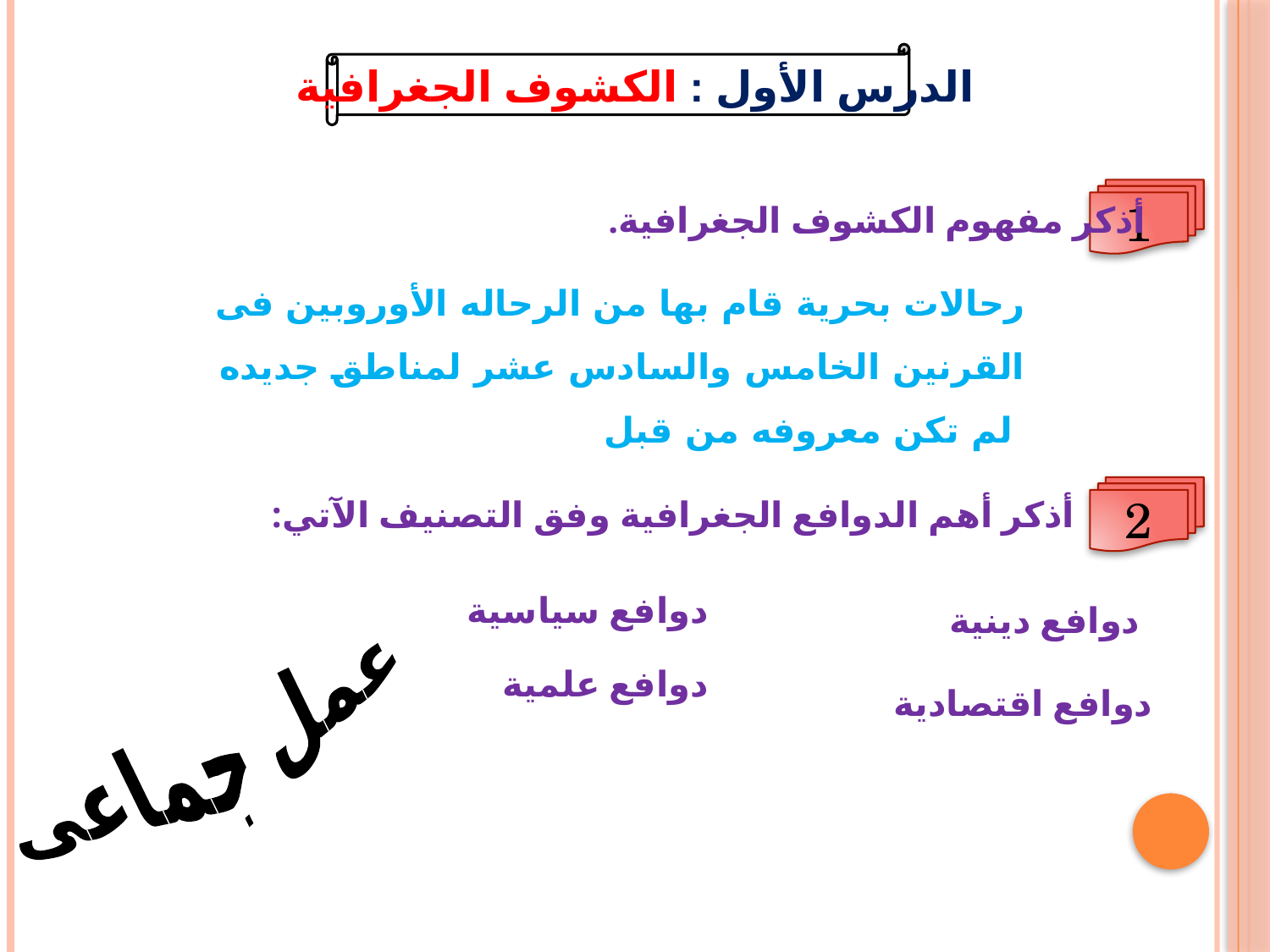

الدرس الأول : الكشوف الجغرافية
1
أذكر مفهوم الكشوف الجغرافية.
رحالات بحرية قام بها من الرحاله الأوروبين فى القرنين الخامس والسادس عشر لمناطق جديده لم تكن معروفه من قبل
2
أذكر أهم الدوافع الجغرافية وفق التصنيف الآتي:
دوافع سياسية
دوافع دينية
دوافع علمية
دوافع اقتصادية
عمل جماعى